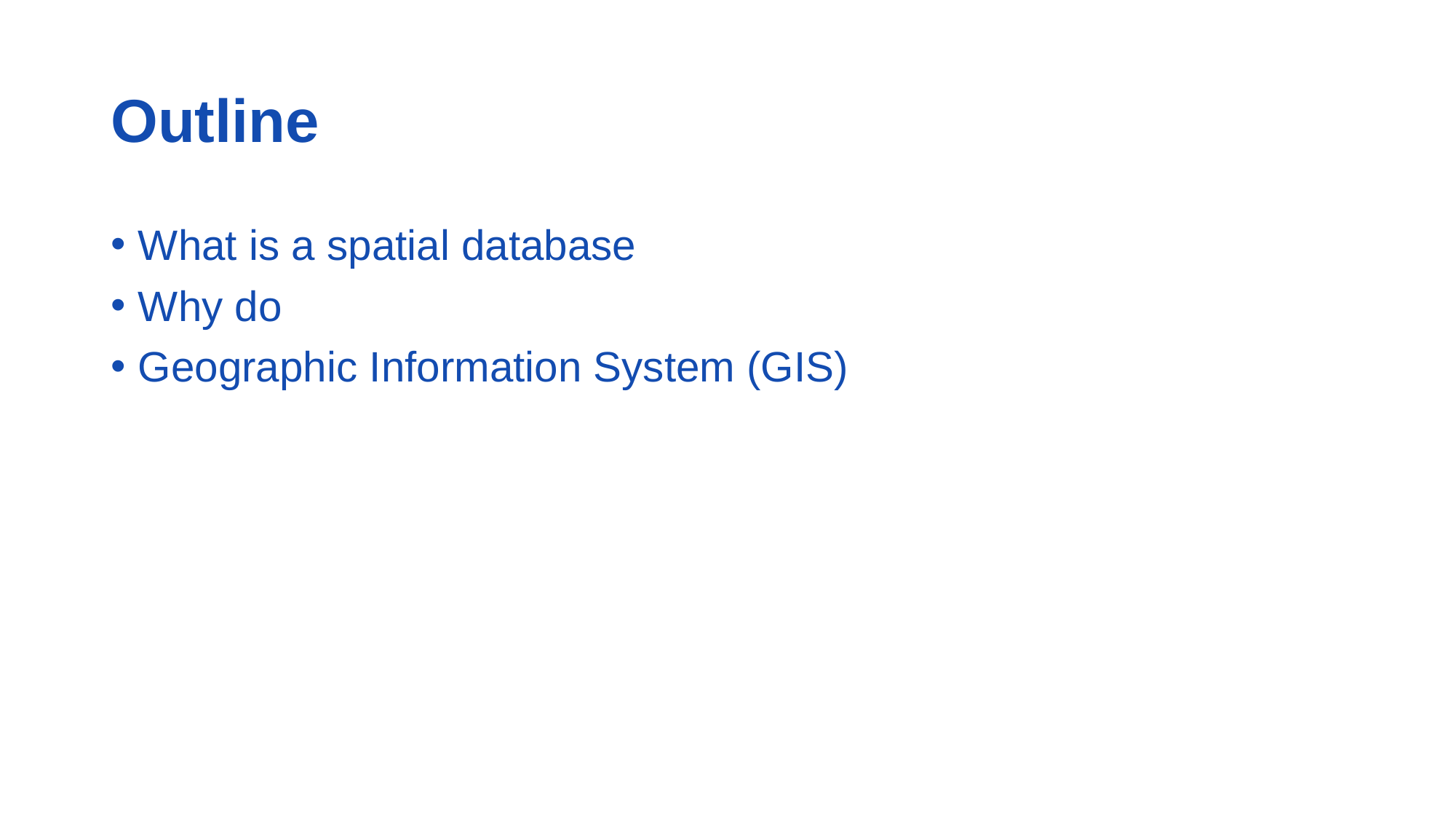

# Outline
What is a spatial database
Why do
Geographic Information System (GIS)